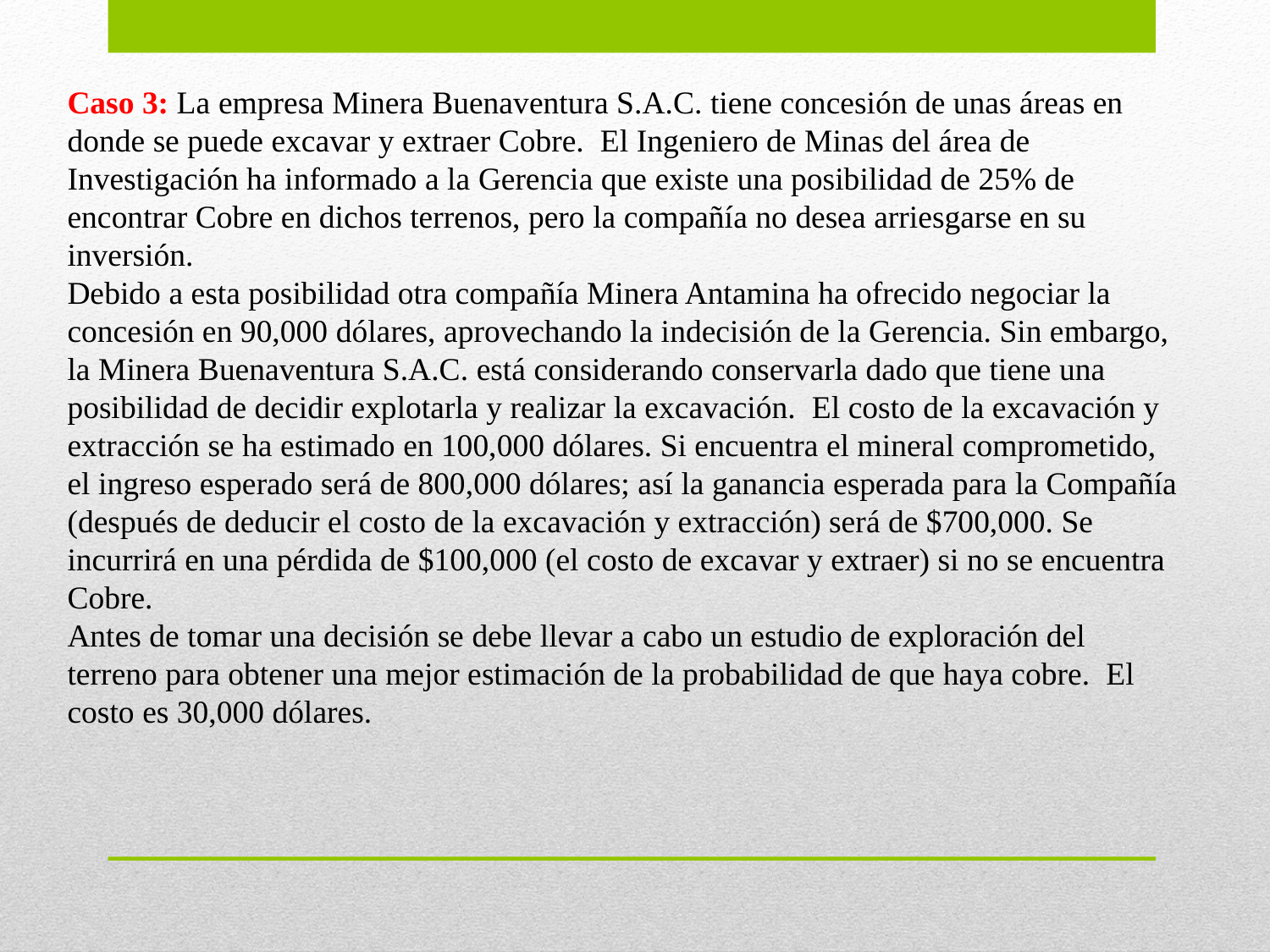

Caso 3: La empresa Minera Buenaventura S.A.C. tiene concesión de unas áreas en donde se puede excavar y extraer Cobre.  El Ingeniero de Minas del área de Investigación ha informado a la Gerencia que existe una posibilidad de 25% de encontrar Cobre en dichos terrenos, pero la compañía no desea arriesgarse en su inversión.
Debido a esta posibilidad otra compañía Minera Antamina ha ofrecido negociar la concesión en 90,000 dólares, aprovechando la indecisión de la Gerencia. Sin embargo, la Minera Buenaventura S.A.C. está considerando conservarla dado que tiene una posibilidad de decidir explotarla y realizar la excavación.  El costo de la excavación y extracción se ha estimado en 100,000 dólares. Si encuentra el mineral comprometido, el ingreso esperado será de 800,000 dólares; así la ganancia esperada para la Compañía (después de deducir el costo de la excavación y extracción) será de $700,000. Se incurrirá en una pérdida de $100,000 (el costo de excavar y extraer) si no se encuentra Cobre.
Antes de tomar una decisión se debe llevar a cabo un estudio de exploración del terreno para obtener una mejor estimación de la probabilidad de que haya cobre.  El costo es 30,000 dólares.